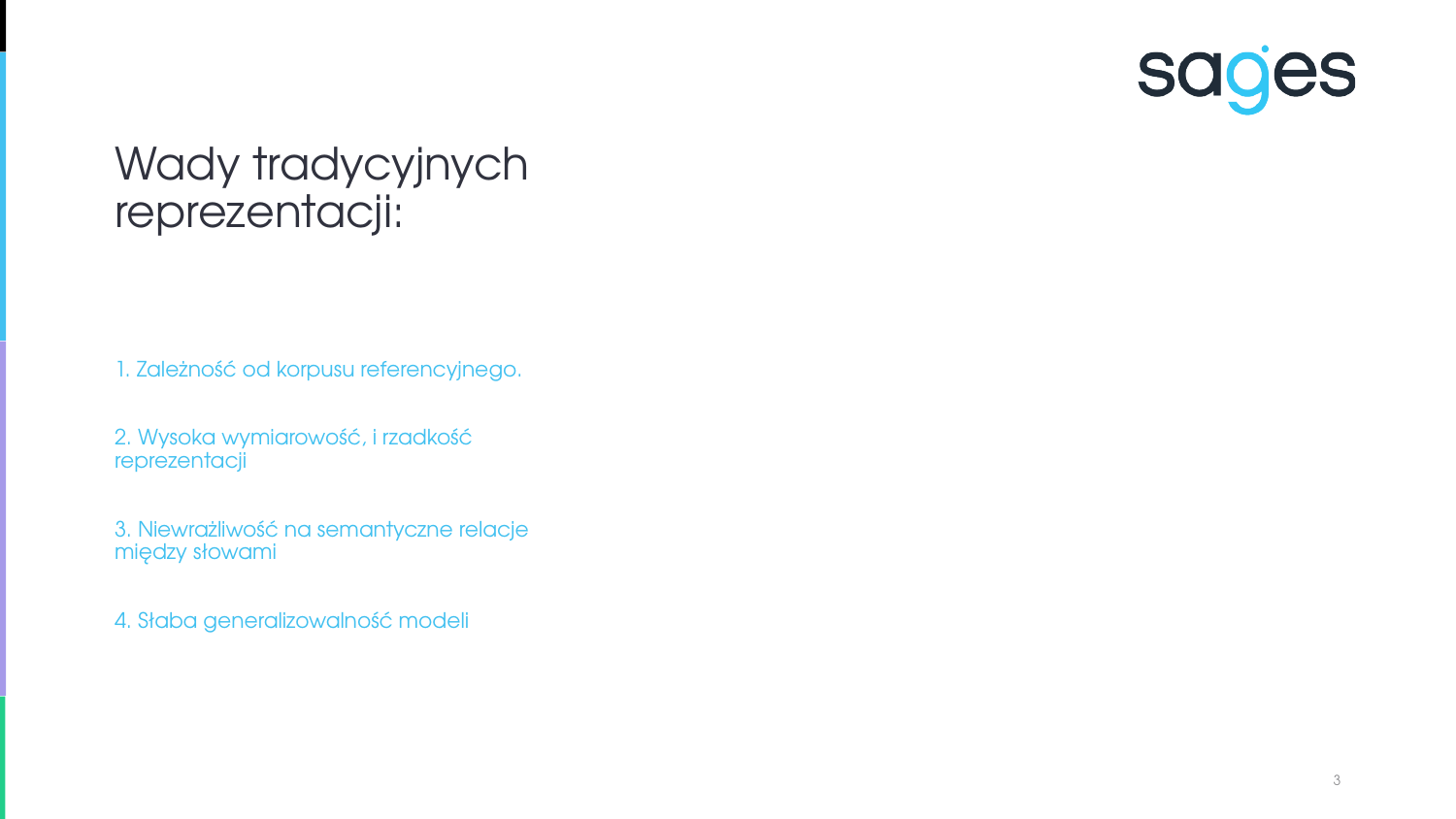

Wady tradycyjnych reprezentacji:

1. Zależność od korpusu referencyjnego.

2. Wysoka wymiarowość, i rzadkość reprezentacji

3. Niewrażliwość na semantyczne relacje między słowami

4. Słaba generalizowalność modeli

3